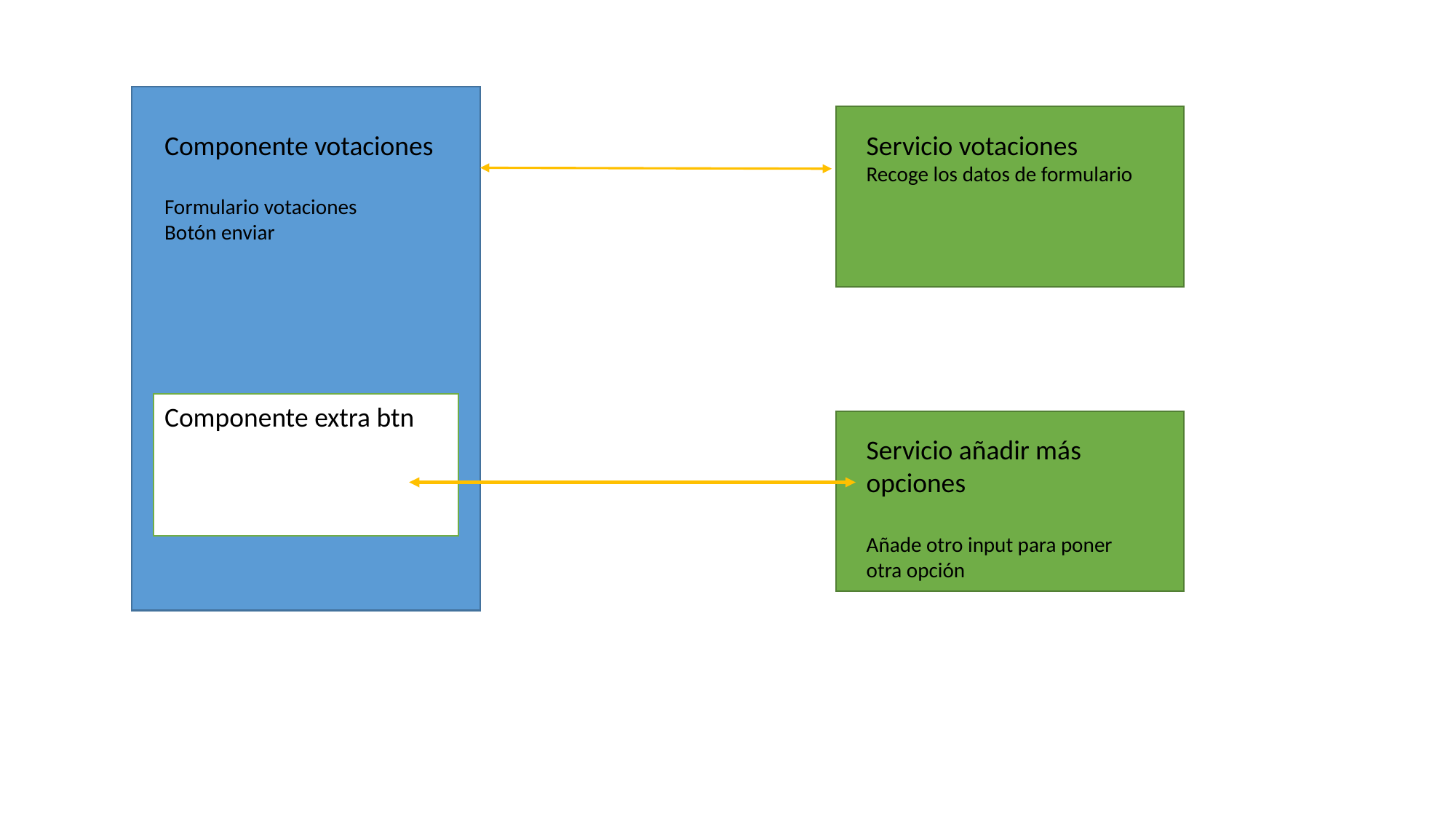

Componente votaciones

Formulario votaciones
Botón enviar
Servicio votaciones
Recoge los datos de formulario

Componente extra btn

Servicio añadir más opciones

Añade otro input para poner otra opción